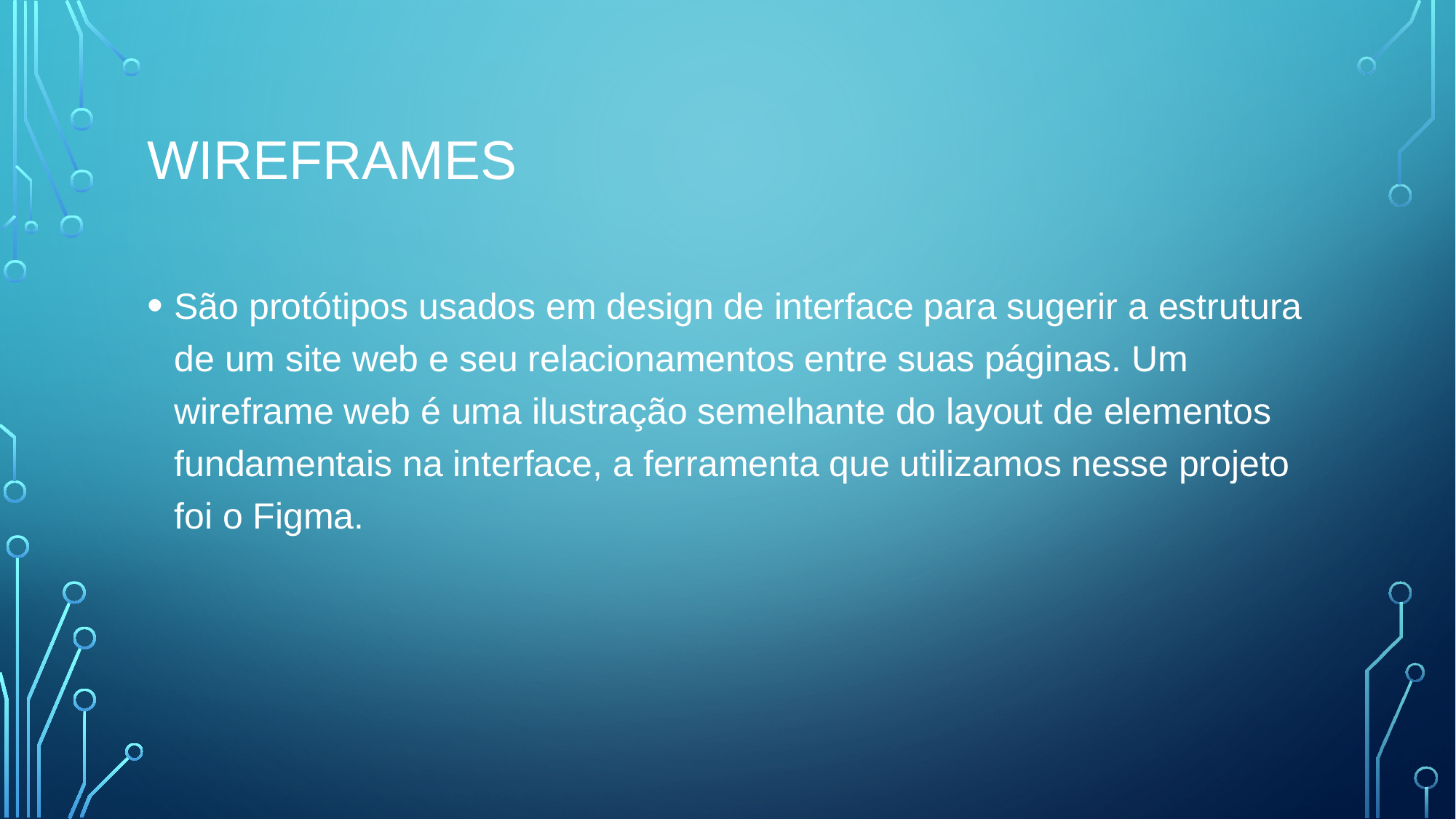

# Wireframes
São protótipos usados em design de interface para sugerir a estrutura de um site web e seu relacionamentos entre suas páginas. Um wireframe web é uma ilustração semelhante do layout de elementos fundamentais na interface, a ferramenta que utilizamos nesse projeto foi o Figma.